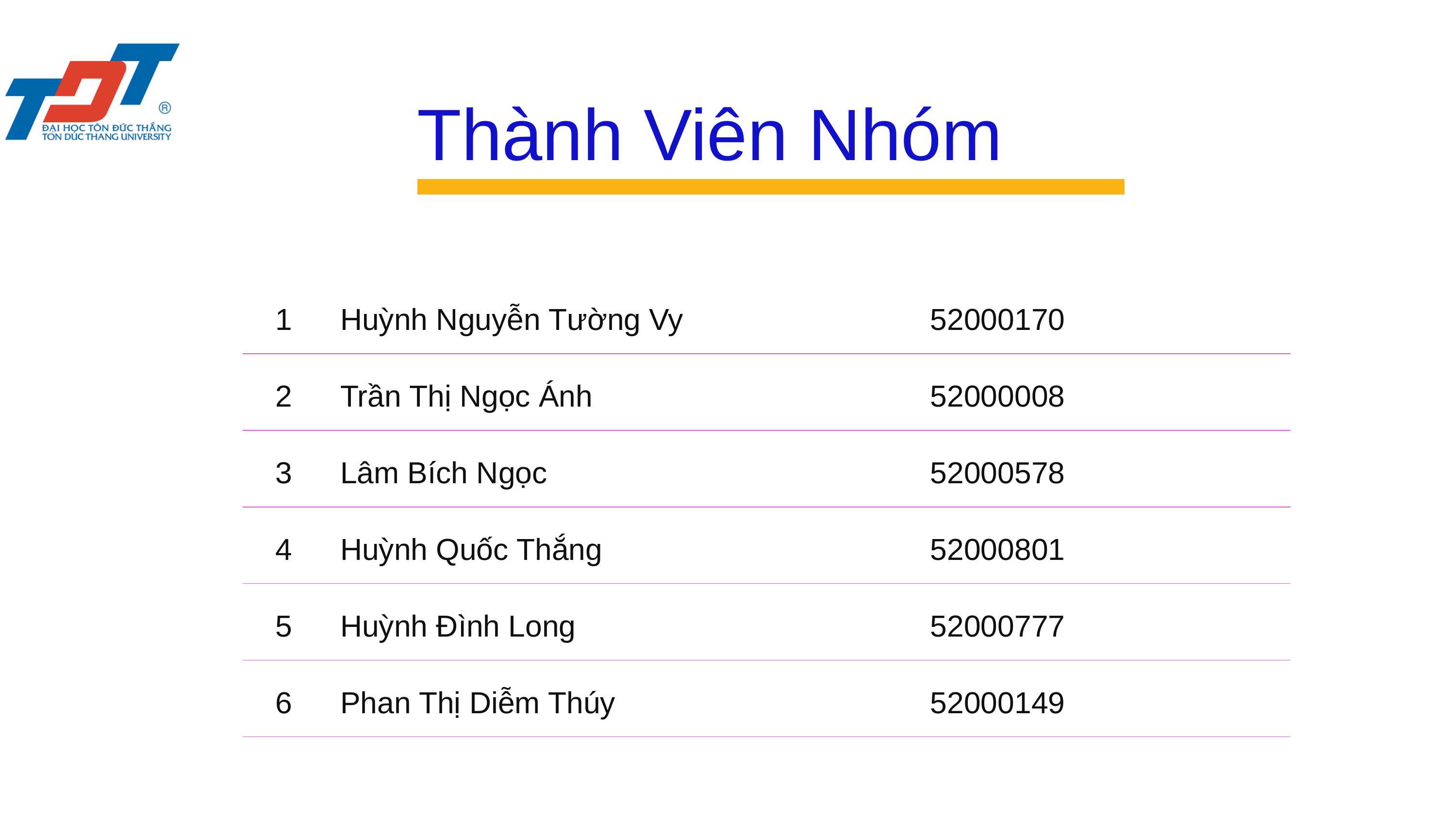

Thành Viên Nhóm

| 1 | Huỳnh Nguyễn Tường Vy | 52000170 |
| --- | --- | --- |
| 2 | Trần Thị Ngọc Ánh | 52000008 |
| 3 | Lâm Bích Ngọc | 52000578 |
| 4 | Huỳnh Quốc Thắng | 52000801 |
| 5 | Huỳnh Đình Long | 52000777 |
| 6 | Phan Thị Diễm Thúy | 52000149 |